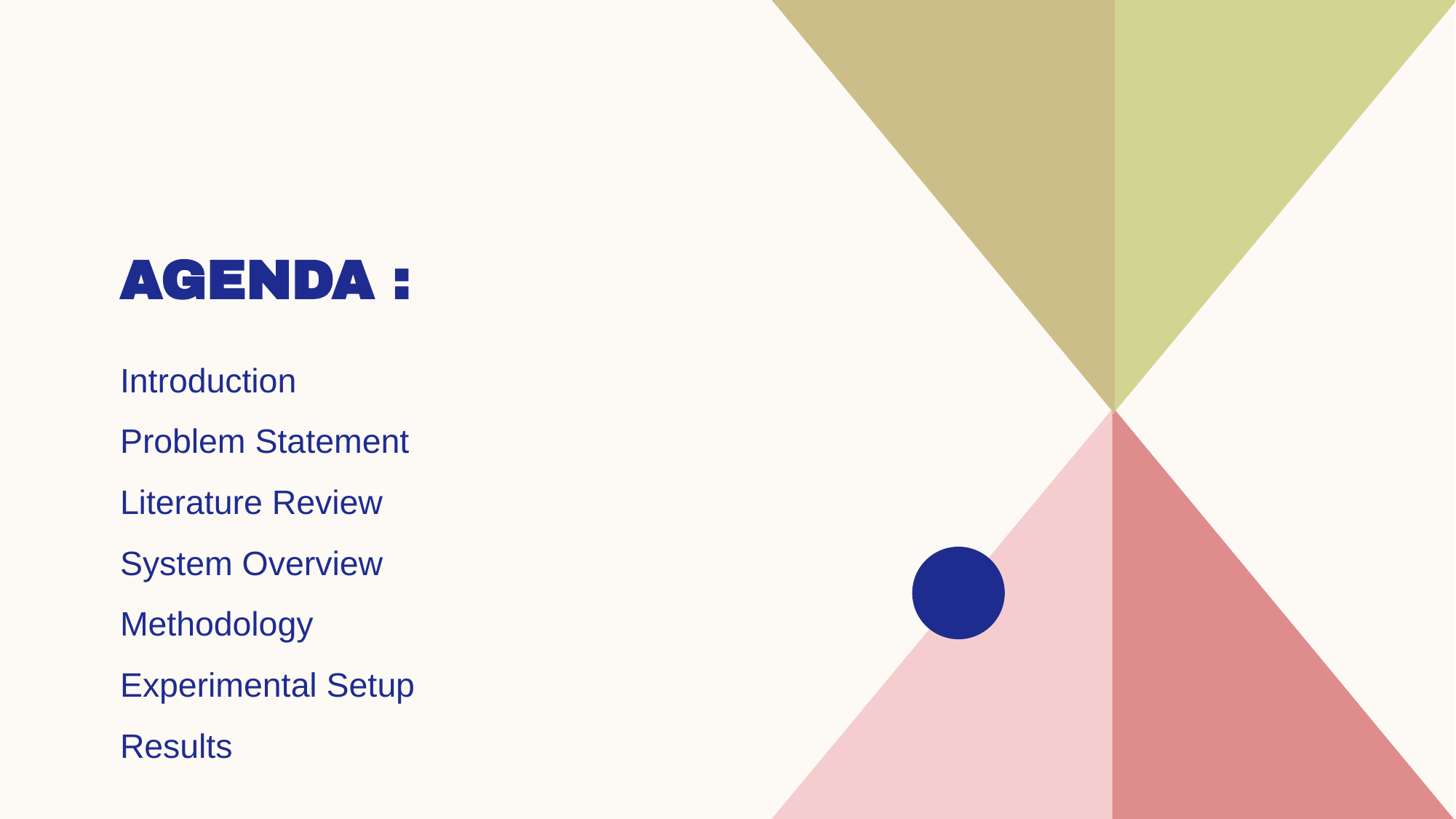

# Agenda :
Introduction
Problem Statement
Literature Review
System Overview
Methodology
Experimental Setup
Results